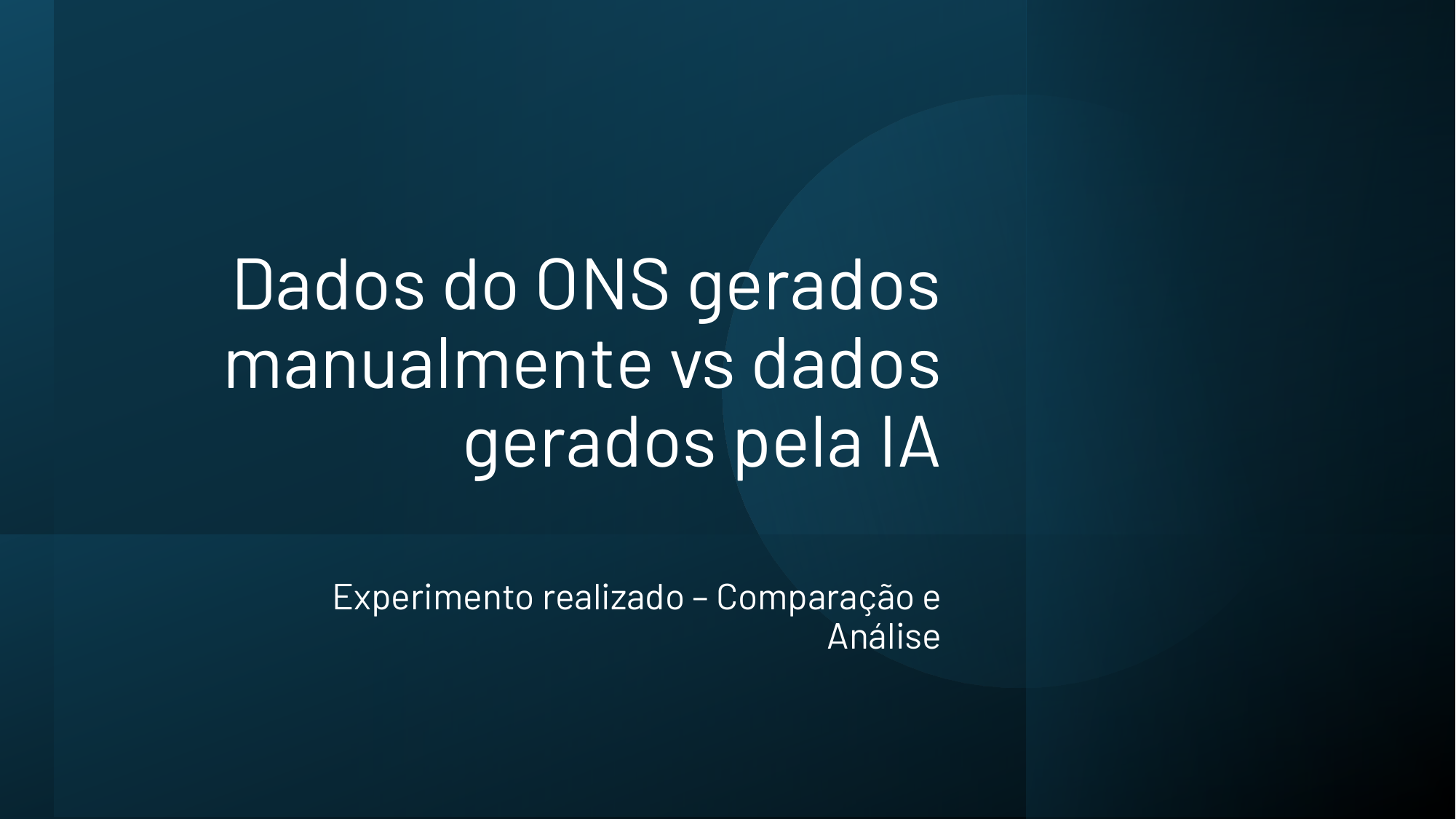

# Dados do ONS gerados manualmente vs dados gerados pela IA

Experimento realizado – Comparação e Análise